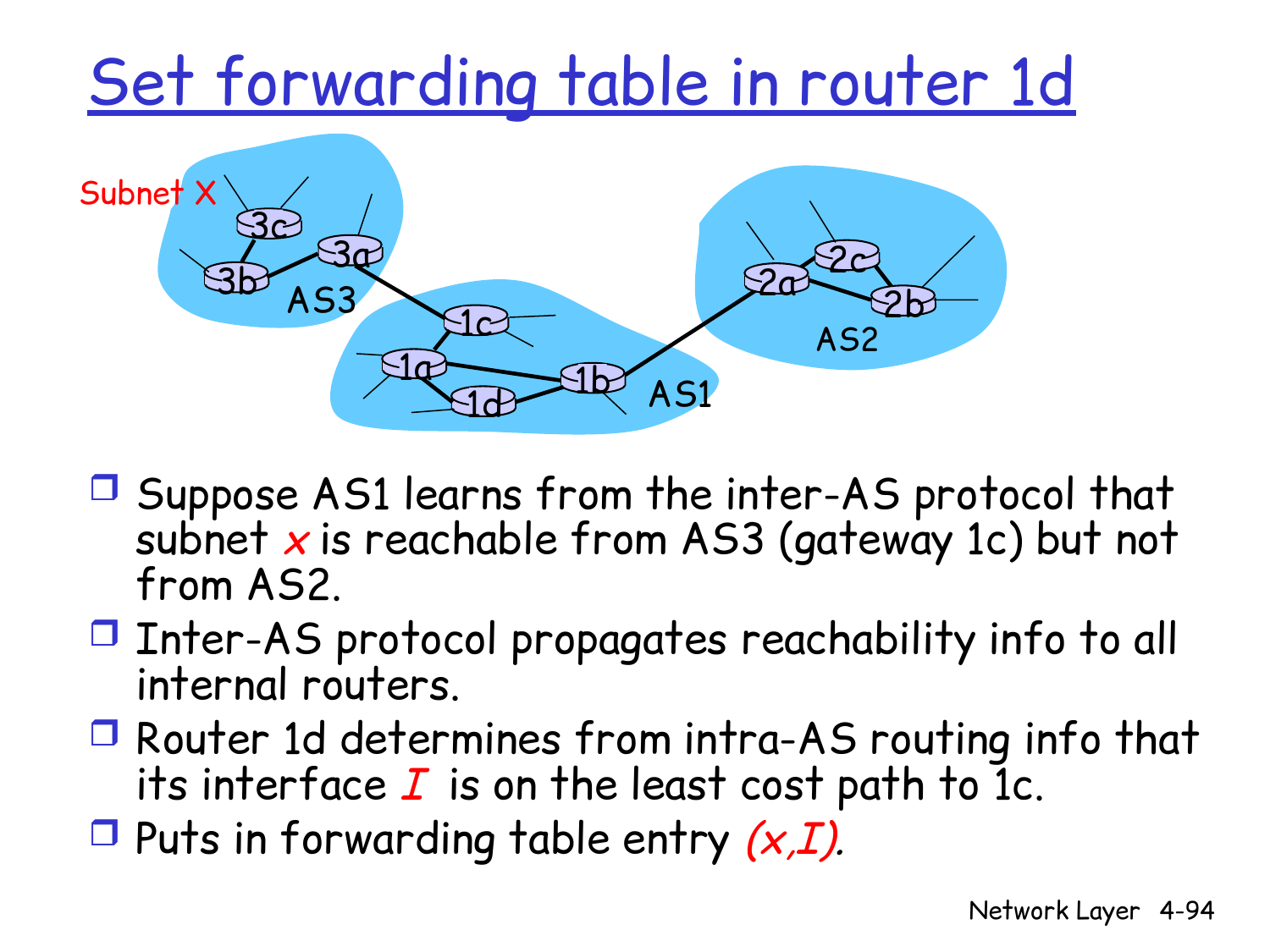

# Set forwarding table in router 1d

3c

3a
2c

3b

2a

AS3

2b

1c

AS2

1a

1b

AS1

1d

Subnet X
Suppose AS1 learns from the inter-AS protocol that subnet x is reachable from AS3 (gateway 1c) but not from AS2.
Inter-AS protocol propagates reachability info to all internal routers.
Router 1d determines from intra-AS routing info that its interface I  is on the least cost path to 1c.
Puts in forwarding table entry (x,I).
Network Layer
4-94